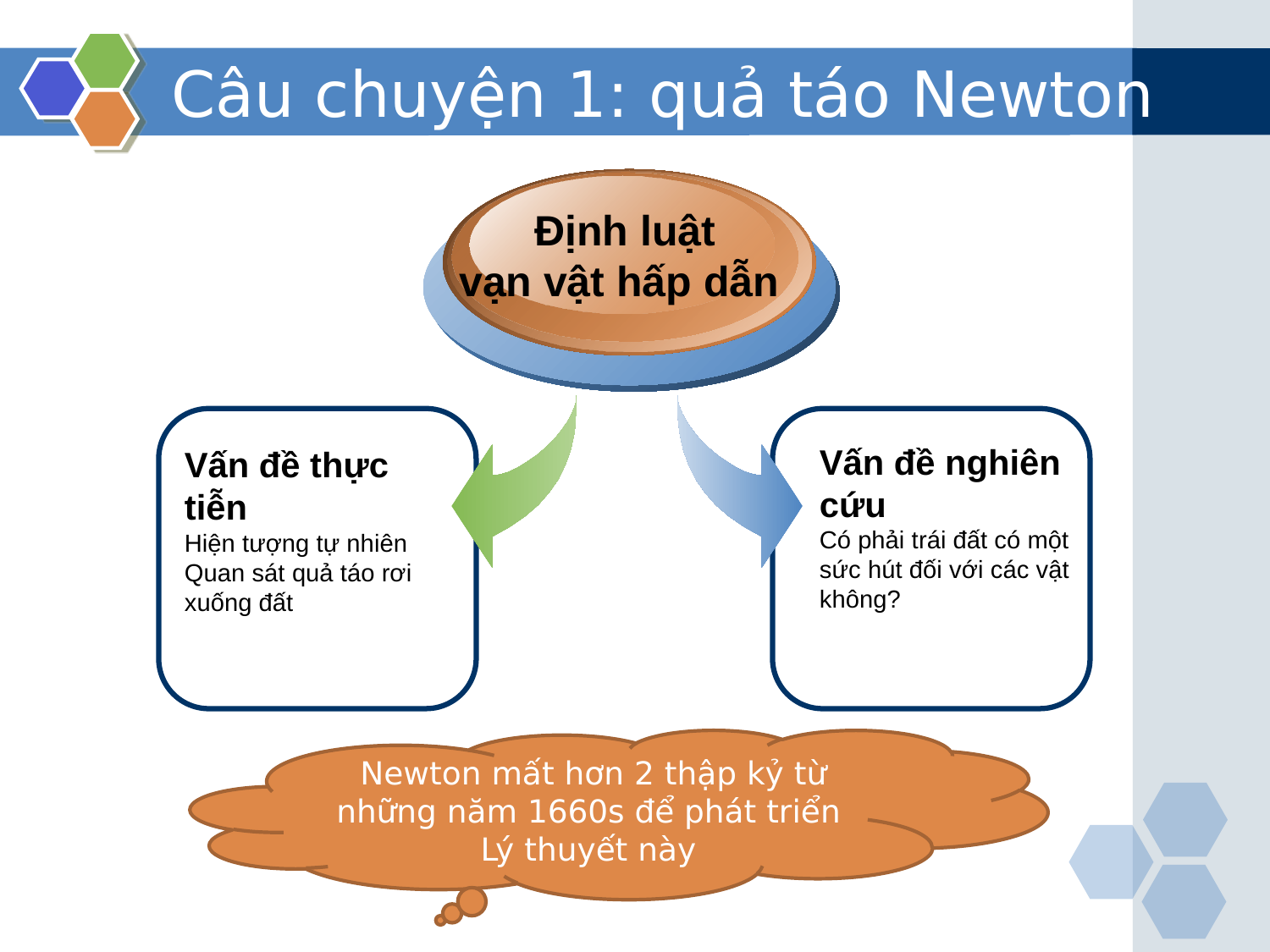

# Câu chuyện 1: quả táo Newton

Định luật
vạn vật hấp dẫn

Vấn đề nghiên cứu
Có phải trái đất có một sức hút đối với các vật không?
Vấn đề thực tiễn
Hiện tượng tự nhiên Quan sát quả táo rơi xuống đất
 Newton mất hơn 2 thập kỷ từ những năm 1660s để phát triển Lý thuyết này